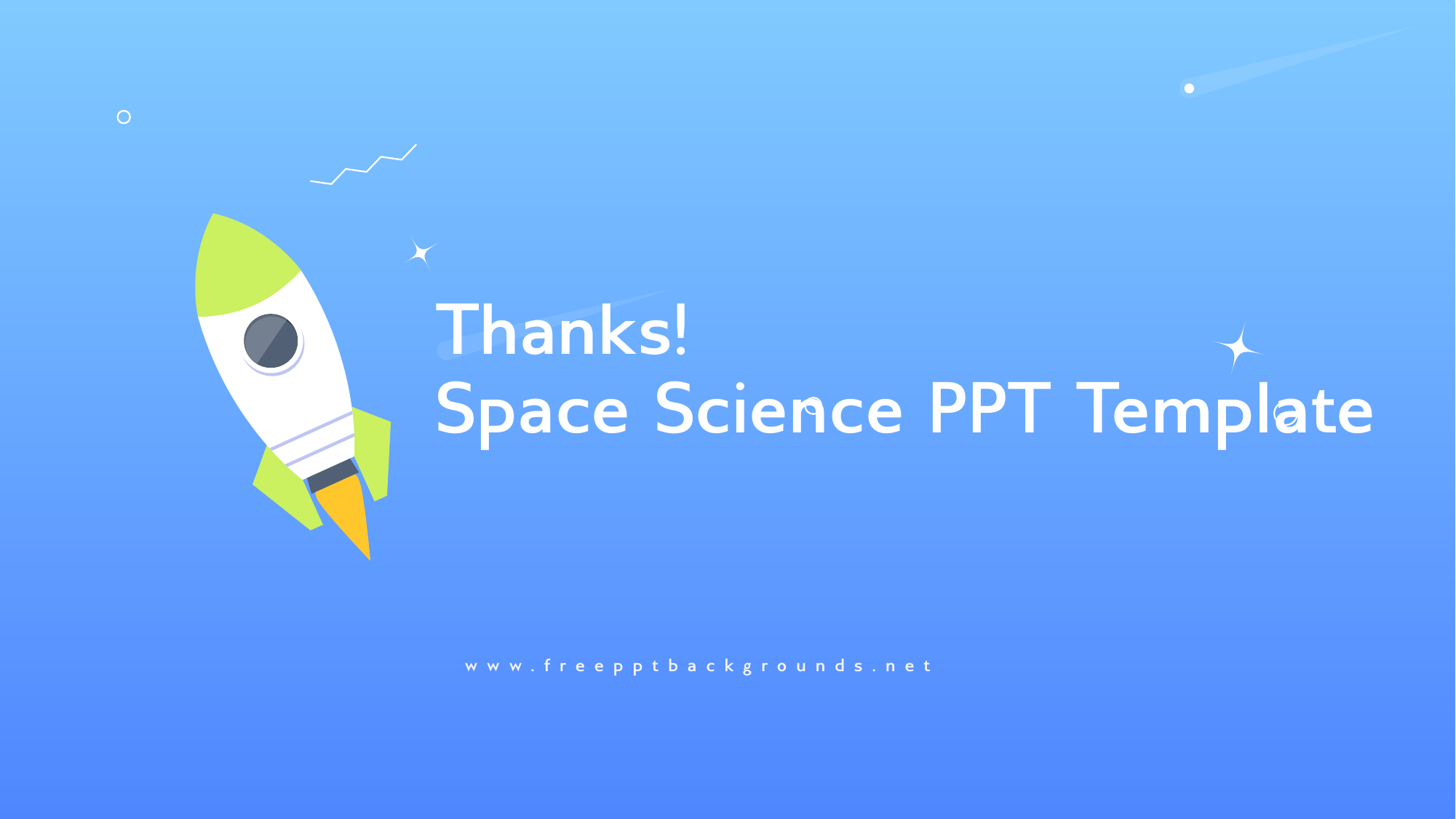

# Thanks! Space Science PPT Template
www.freepptbackgrounds.net